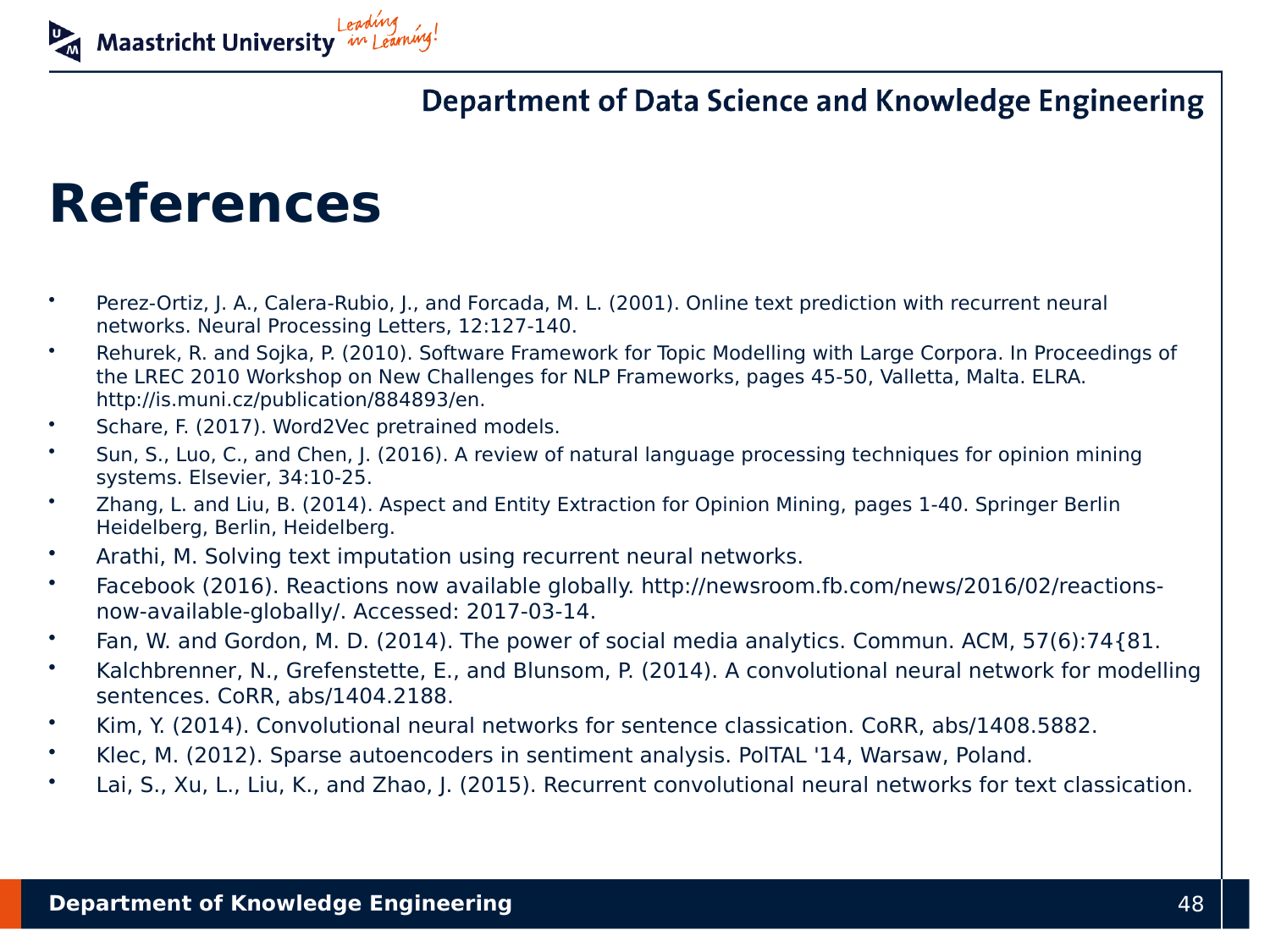

# References
Perez-Ortiz, J. A., Calera-Rubio, J., and Forcada, M. L. (2001). Online text prediction with recurrent neural networks. Neural Processing Letters, 12:127-140.
Rehurek, R. and Sojka, P. (2010). Software Framework for Topic Modelling with Large Corpora. In Proceedings of the LREC 2010 Workshop on New Challenges for NLP Frameworks, pages 45-50, Valletta, Malta. ELRA. http://is.muni.cz/publication/884893/en.
Schare, F. (2017). Word2Vec pretrained models.
Sun, S., Luo, C., and Chen, J. (2016). A review of natural language processing techniques for opinion mining systems. Elsevier, 34:10-25.
Zhang, L. and Liu, B. (2014). Aspect and Entity Extraction for Opinion Mining, pages 1-40. Springer Berlin Heidelberg, Berlin, Heidelberg.
Arathi, M. Solving text imputation using recurrent neural networks.
Facebook (2016). Reactions now available globally. http://newsroom.fb.com/news/2016/02/reactions-now-available-globally/. Accessed: 2017-03-14.
Fan, W. and Gordon, M. D. (2014). The power of social media analytics. Commun. ACM, 57(6):74{81.
Kalchbrenner, N., Grefenstette, E., and Blunsom, P. (2014). A convolutional neural network for modelling sentences. CoRR, abs/1404.2188.
Kim, Y. (2014). Convolutional neural networks for sentence classication. CoRR, abs/1408.5882.
Klec, M. (2012). Sparse autoencoders in sentiment analysis. PolTAL '14, Warsaw, Poland.
Lai, S., Xu, L., Liu, K., and Zhao, J. (2015). Recurrent convolutional neural networks for text classication.